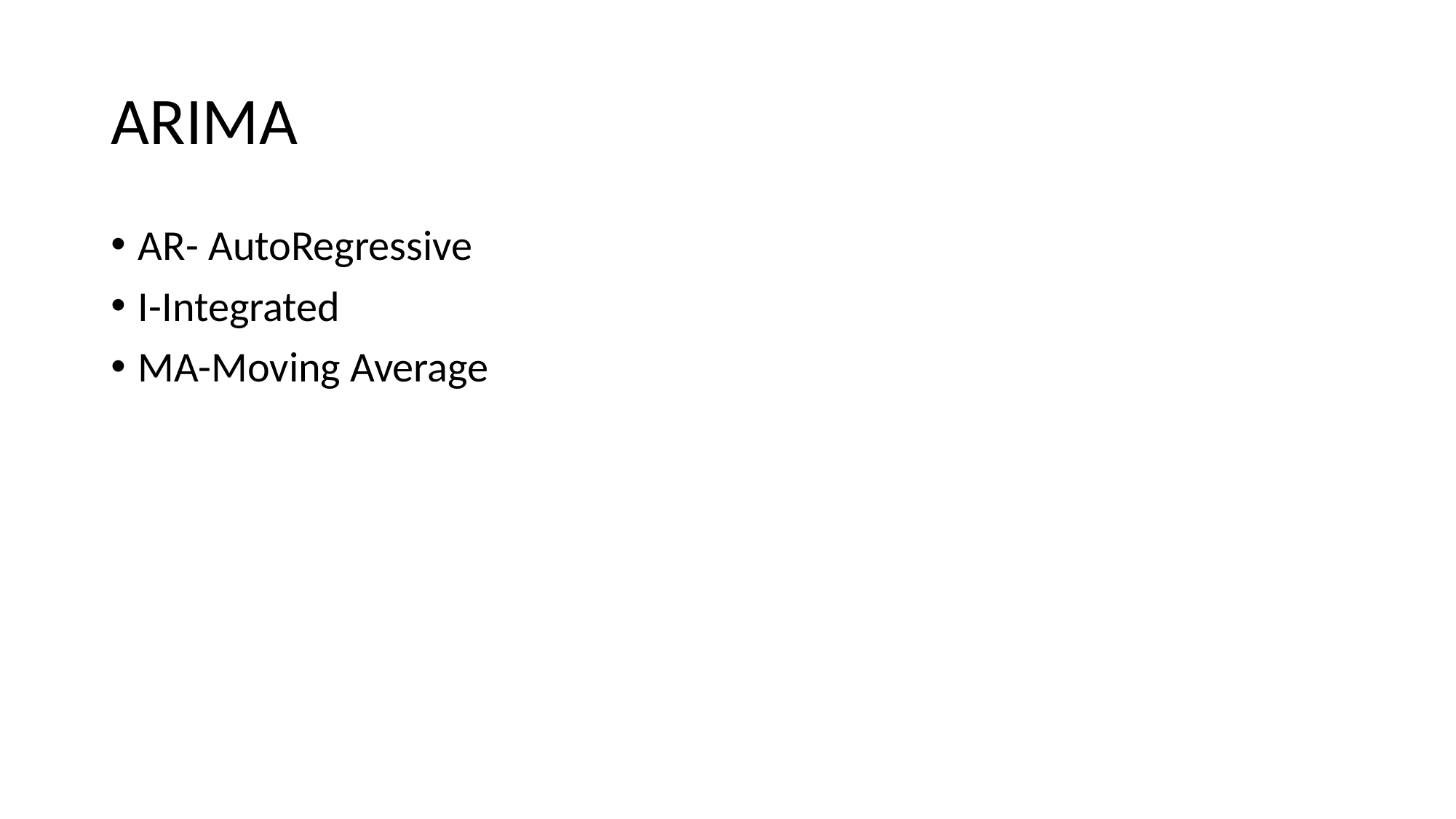

# ARIMA
AR- AutoRegressive
I-Integrated
MA-Moving Average